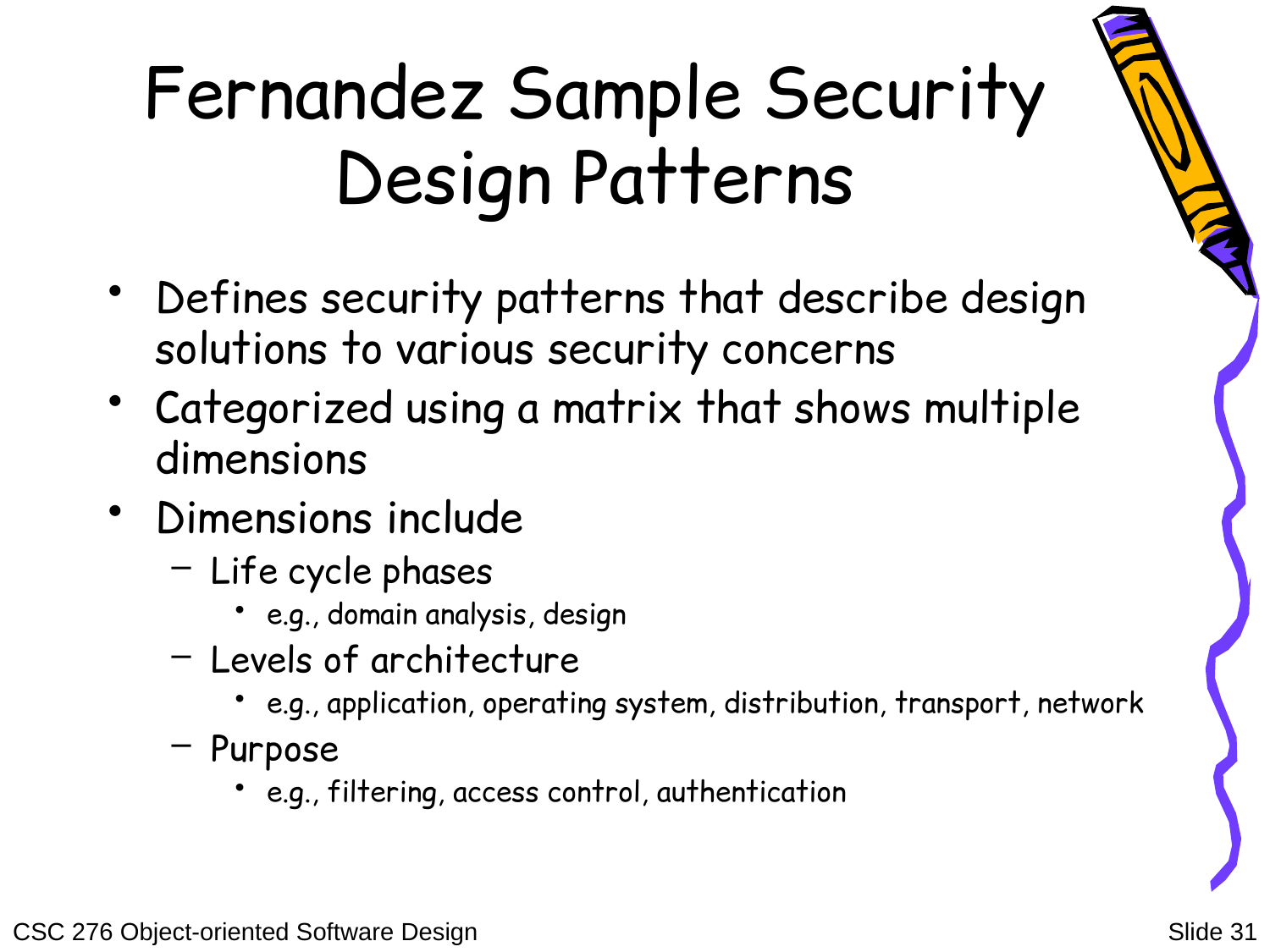

# Fernandez Sample Security Design Patterns
Defines security patterns that describe design solutions to various security concerns
Categorized using a matrix that shows multiple dimensions
Dimensions include
Life cycle phases
e.g., domain analysis, design
Levels of architecture
e.g., application, operating system, distribution, transport, network
Purpose
e.g., filtering, access control, authentication